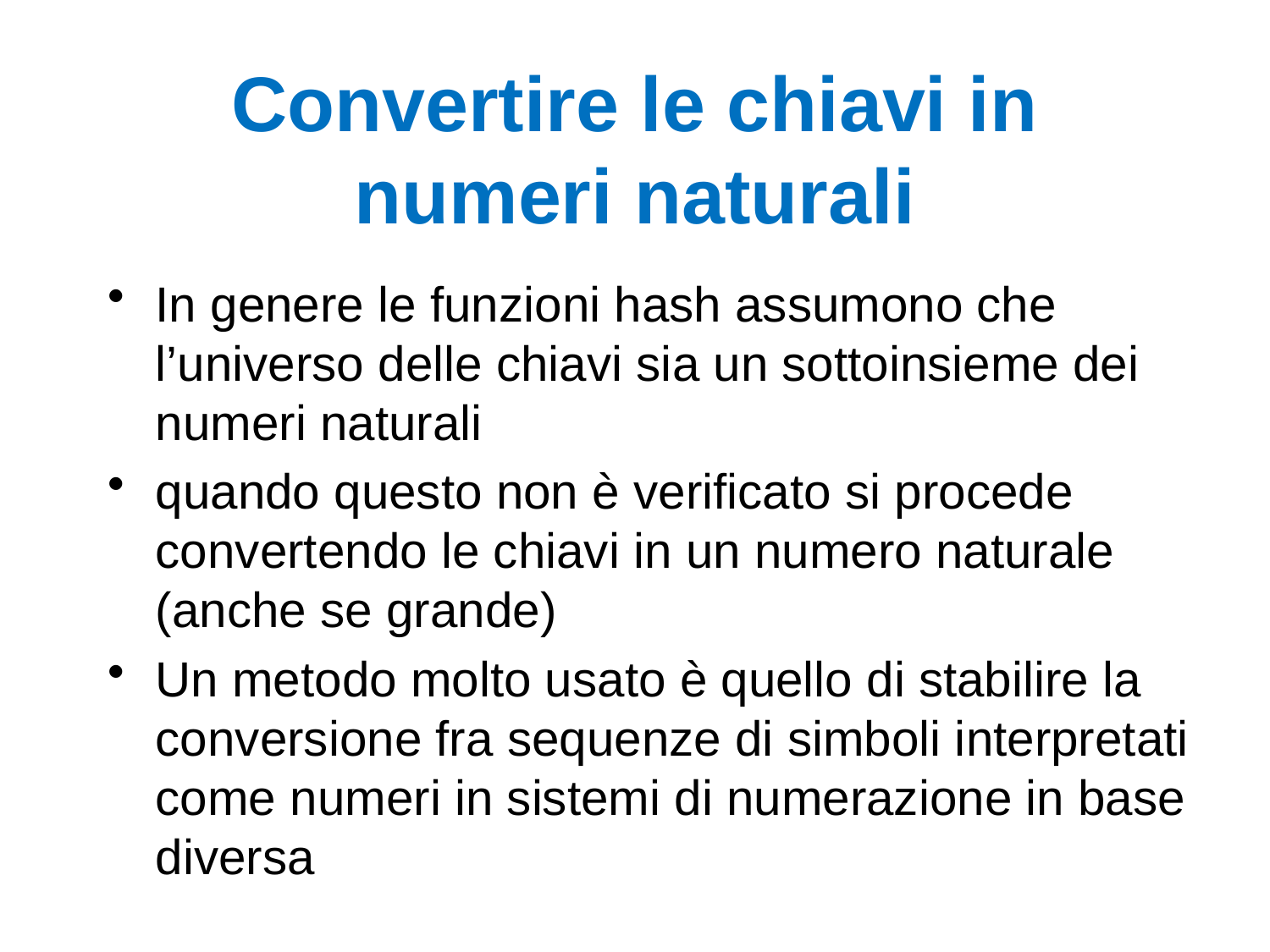

# Convertire le chiavi in numeri naturali
In genere le funzioni hash assumono che l’universo delle chiavi sia un sottoinsieme dei numeri naturali
quando questo non è verificato si procede convertendo le chiavi in un numero naturale (anche se grande)
Un metodo molto usato è quello di stabilire la conversione fra sequenze di simboli interpretati come numeri in sistemi di numerazione in base diversa